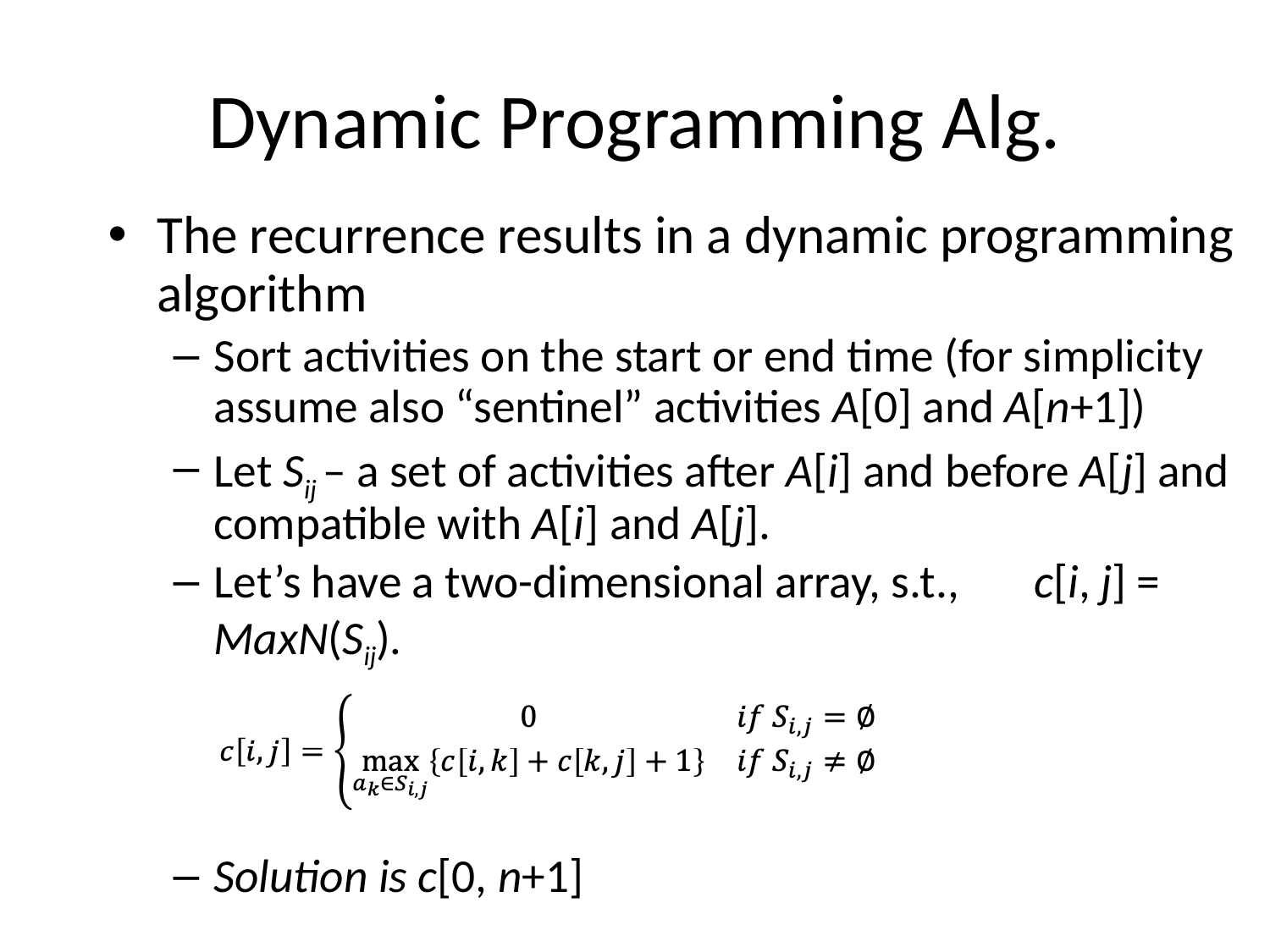

# Dynamic Programming Alg.
The recurrence results in a dynamic programming algorithm
Sort activities on the start or end time (for simplicity assume also “sentinel” activities A[0] and A[n+1])
Let Sij – a set of activities after A[i] and before A[j] and compatible with A[i] and A[j].
Let’s have a two-dimensional array, s.t.,       c[i, j] = MaxN(Sij).

Solution is c[0, n+1]